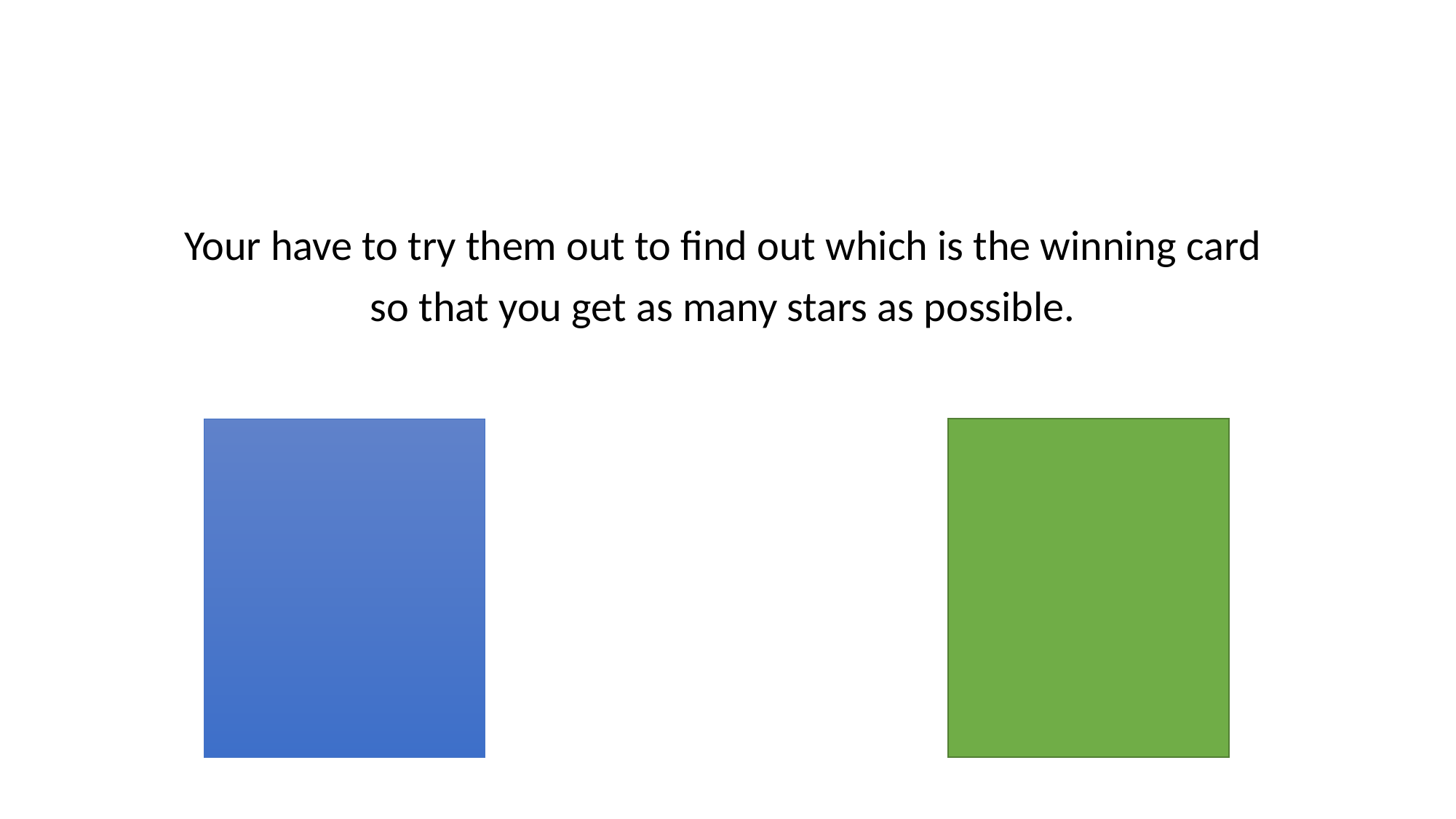

Your have to try them out to find out which is the winning card
so that you get as many stars as possible.